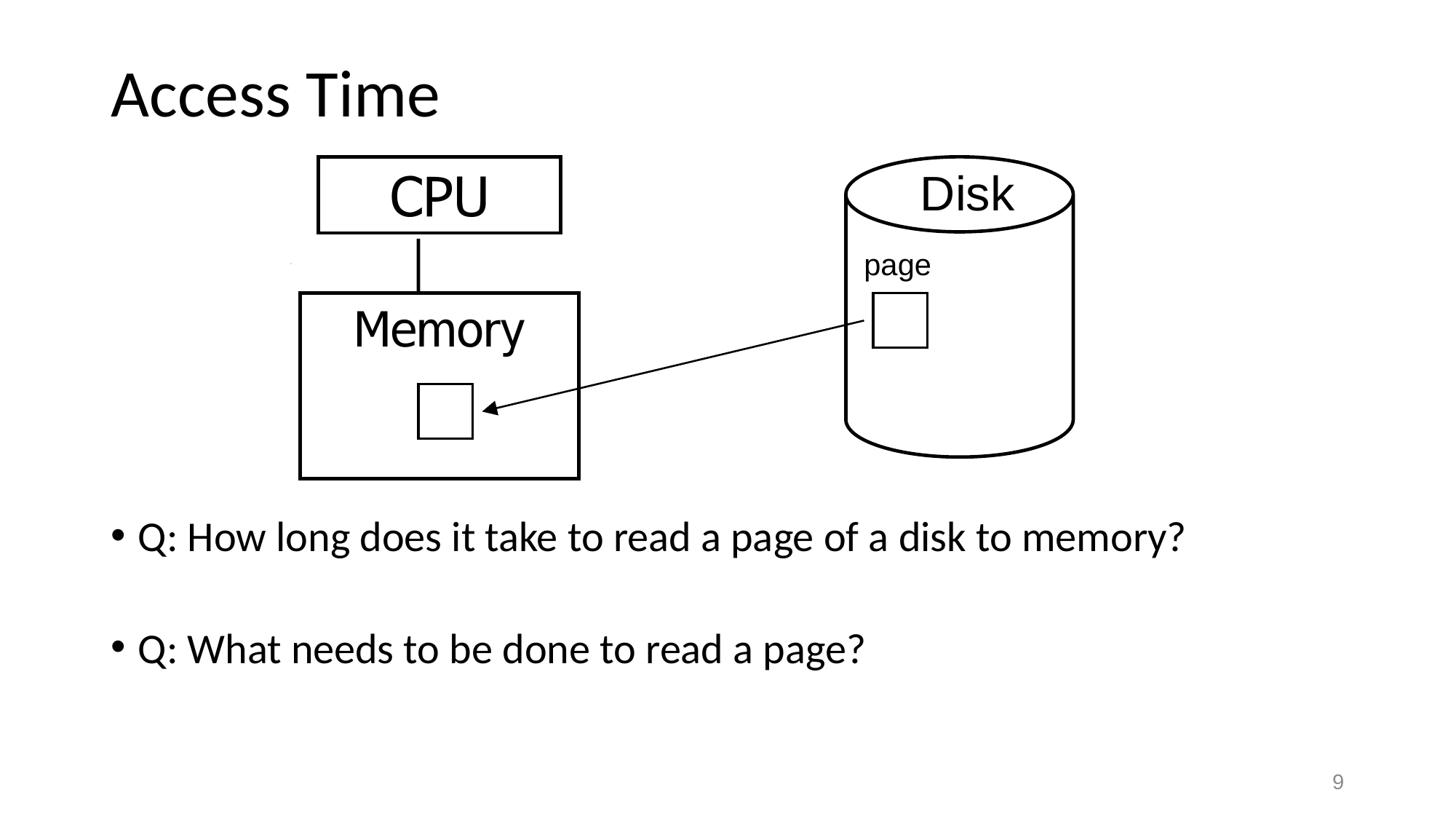

# Access Time

Disk
CPU

Q: How long does it take to read a page of a disk to memory?

Q: What needs to be done to read a page?

page

Memory

9